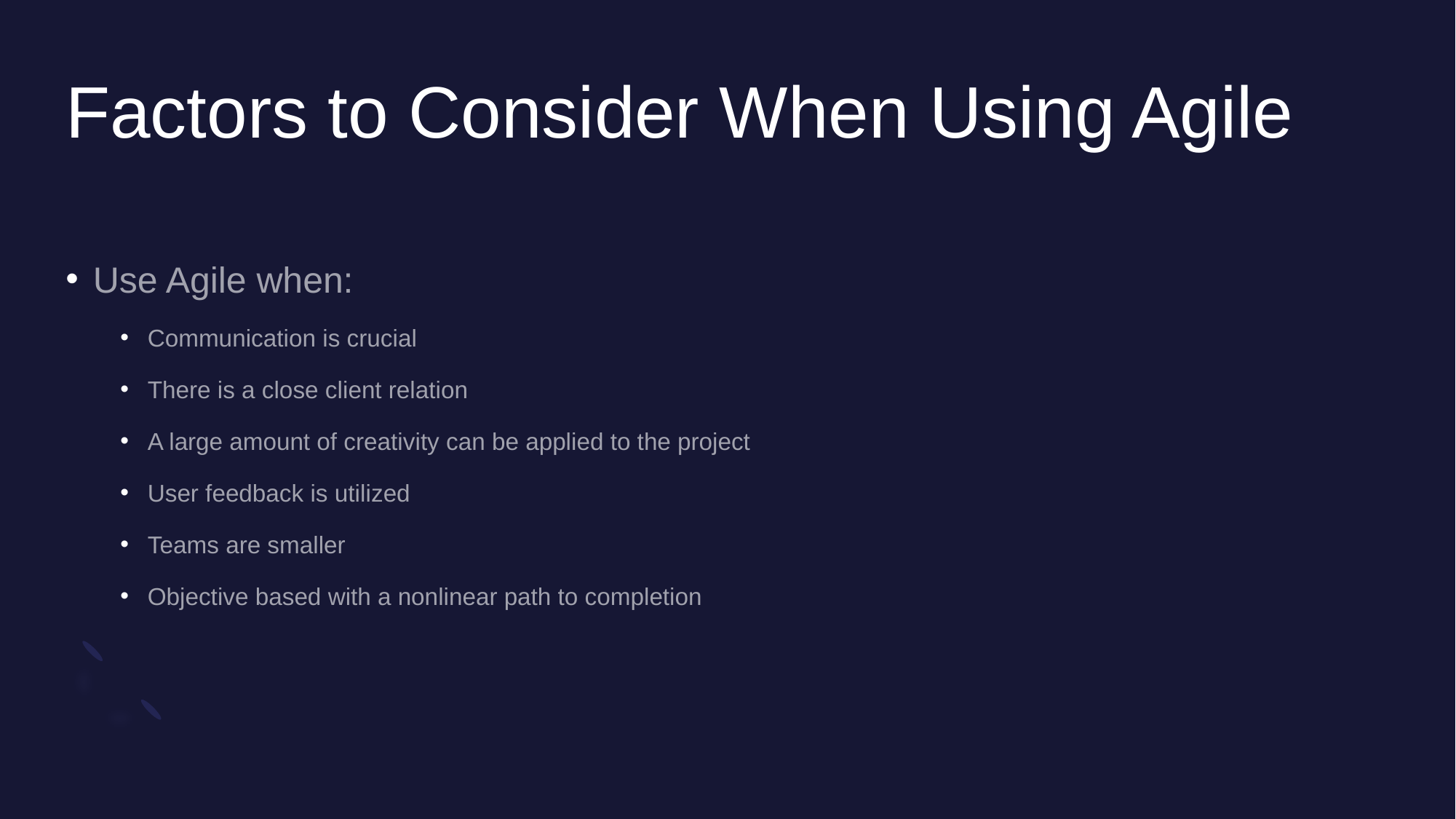

# Factors to Consider When Using Agile
Use Agile when:
Communication is crucial
There is a close client relation
A large amount of creativity can be applied to the project
User feedback is utilized
Teams are smaller
Objective based with a nonlinear path to completion